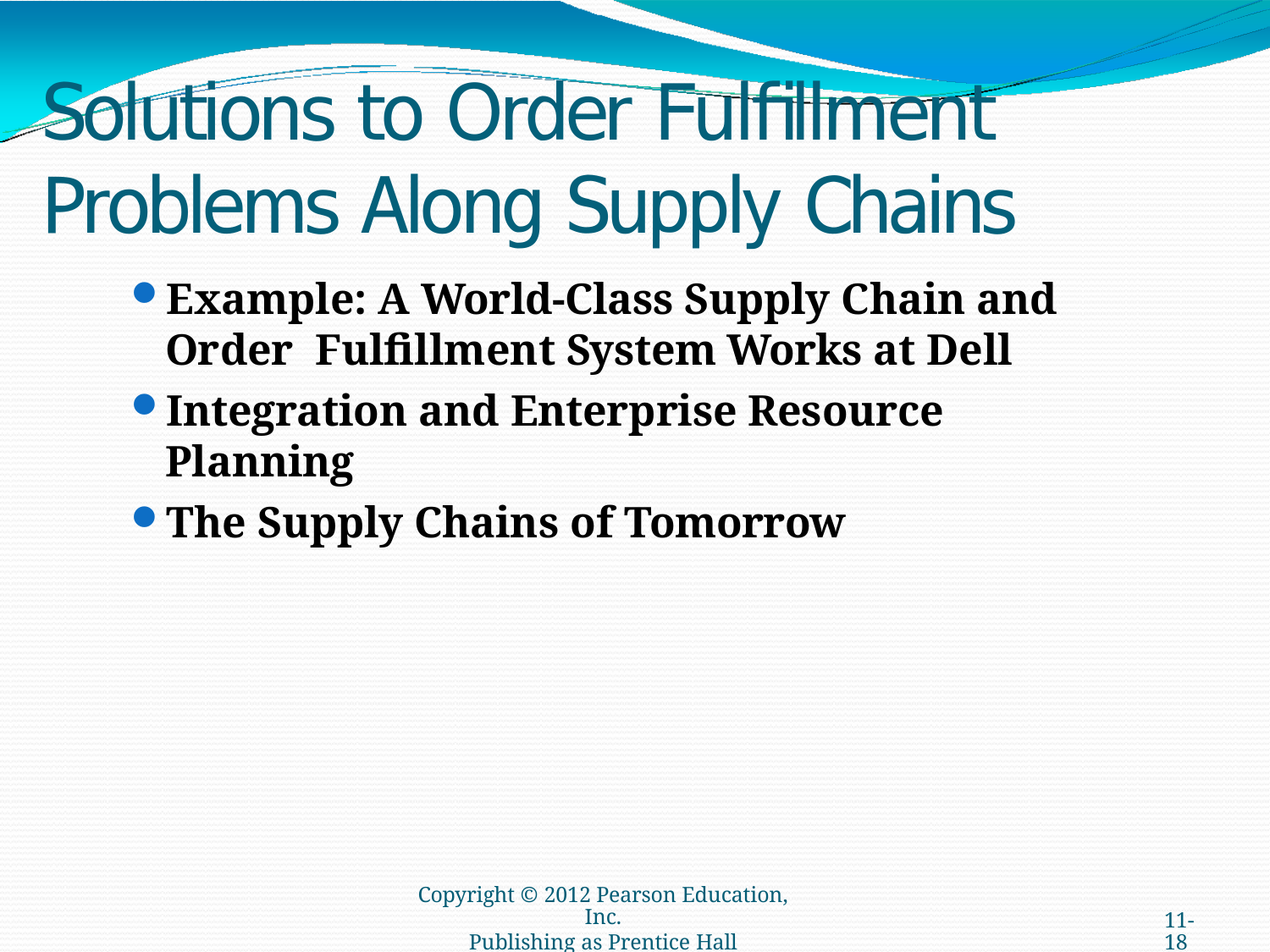

# Solutions to Order Fulfillment  Problems Along Supply Chains
Example: A World-Class Supply Chain and Order  Fulfillment System Works at Dell
Integration and Enterprise Resource Planning
The Supply Chains of Tomorrow
Copyright © 2012 Pearson Education, Inc.
Publishing as Prentice Hall
11-18